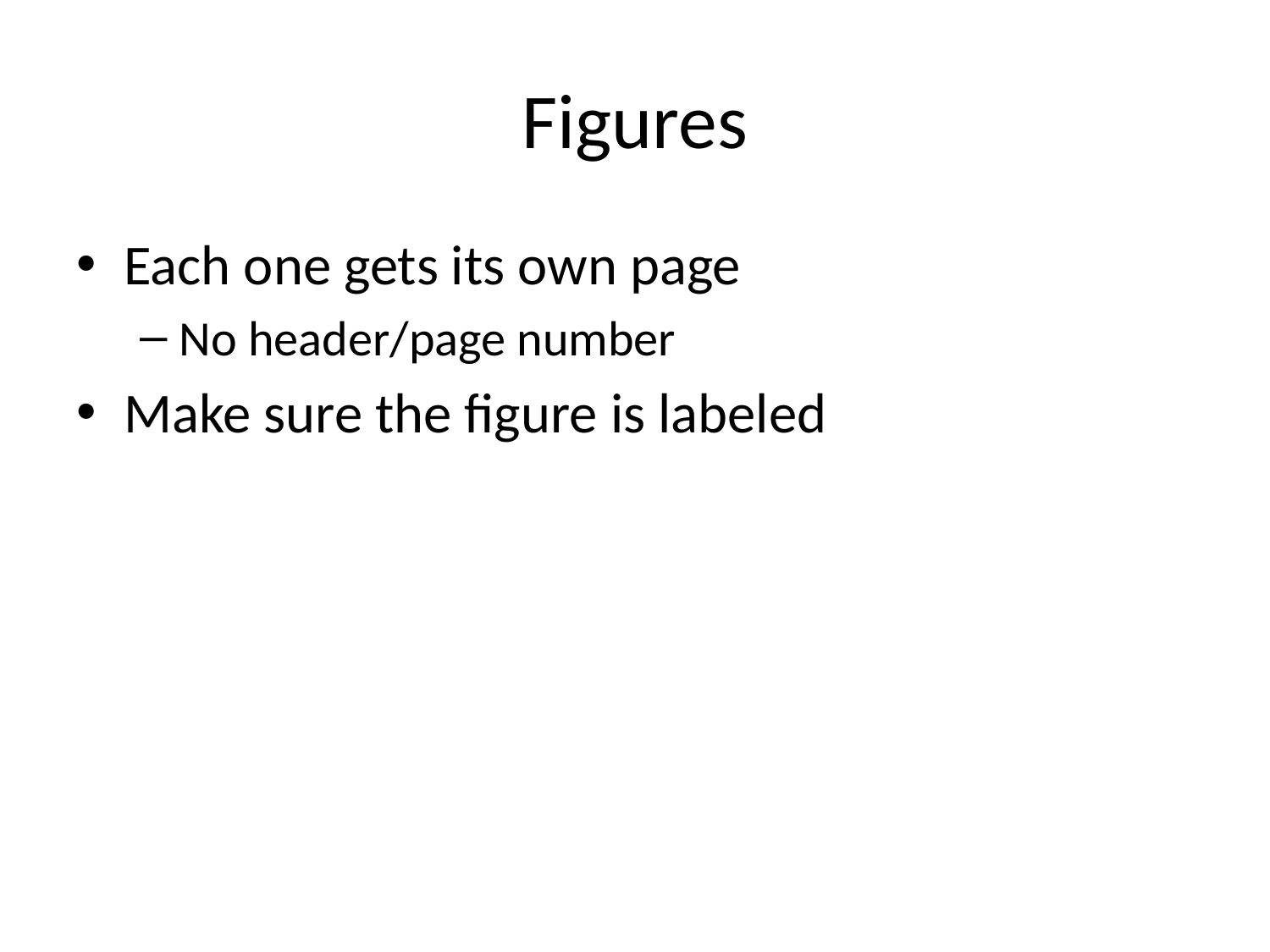

# Figures
Each one gets its own page
No header/page number
Make sure the figure is labeled